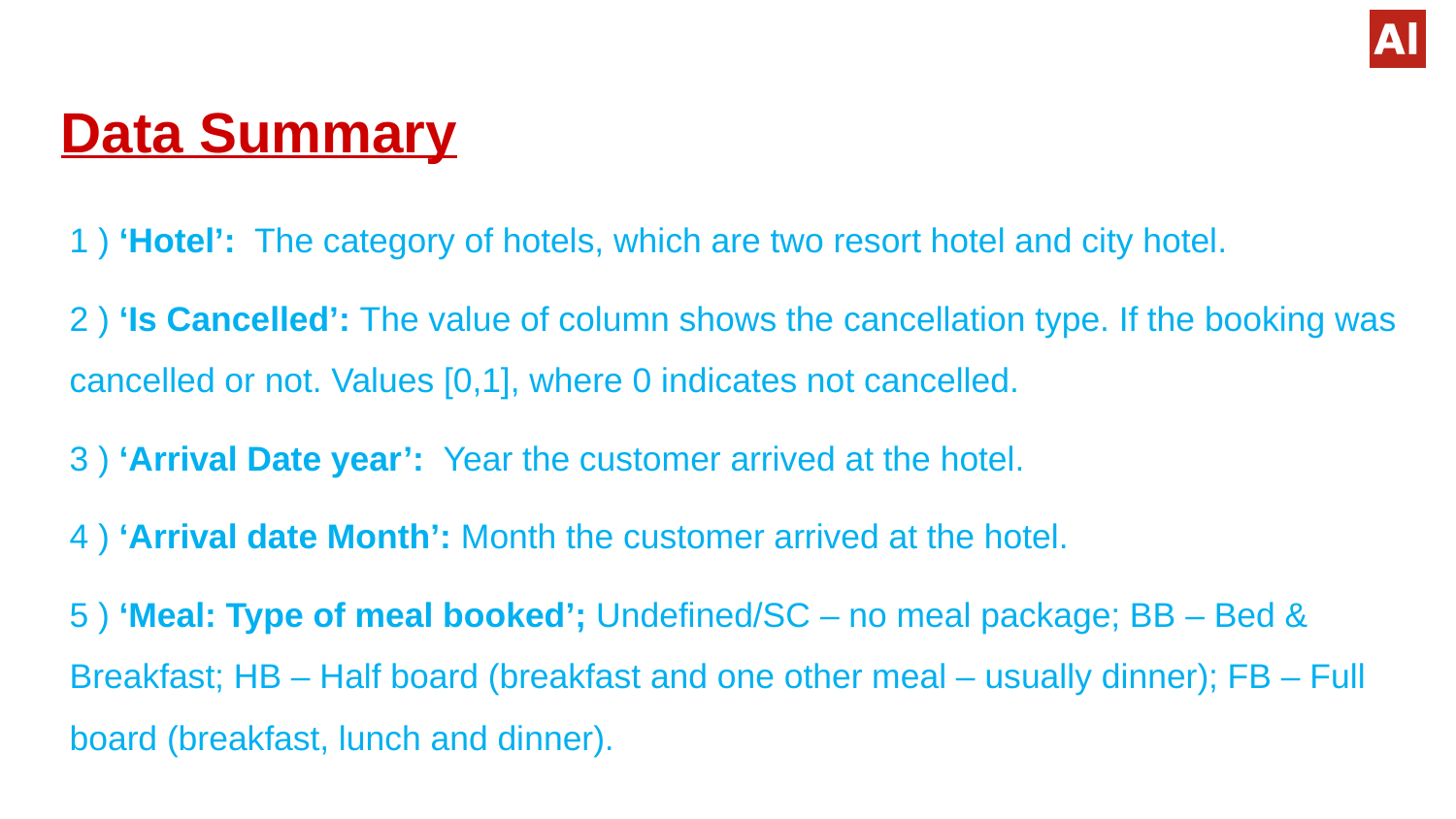

Data Summary
1 ) ‘Hotel’:  The category of hotels, which are two resort hotel and city hotel.
2 ) ‘Is Cancelled’: The value of column shows the cancellation type. If the booking was cancelled or not. Values [0,1], where 0 indicates not cancelled.
3 ) ‘Arrival Date year’:  Year the customer arrived at the hotel.
4 ) ‘Arrival date Month’: Month the customer arrived at the hotel.
5 ) ‘Meal: Type of meal booked’; Undefined/SC – no meal package; BB – Bed & Breakfast; HB – Half board (breakfast and one other meal – usually dinner); FB – Full board (breakfast, lunch and dinner).